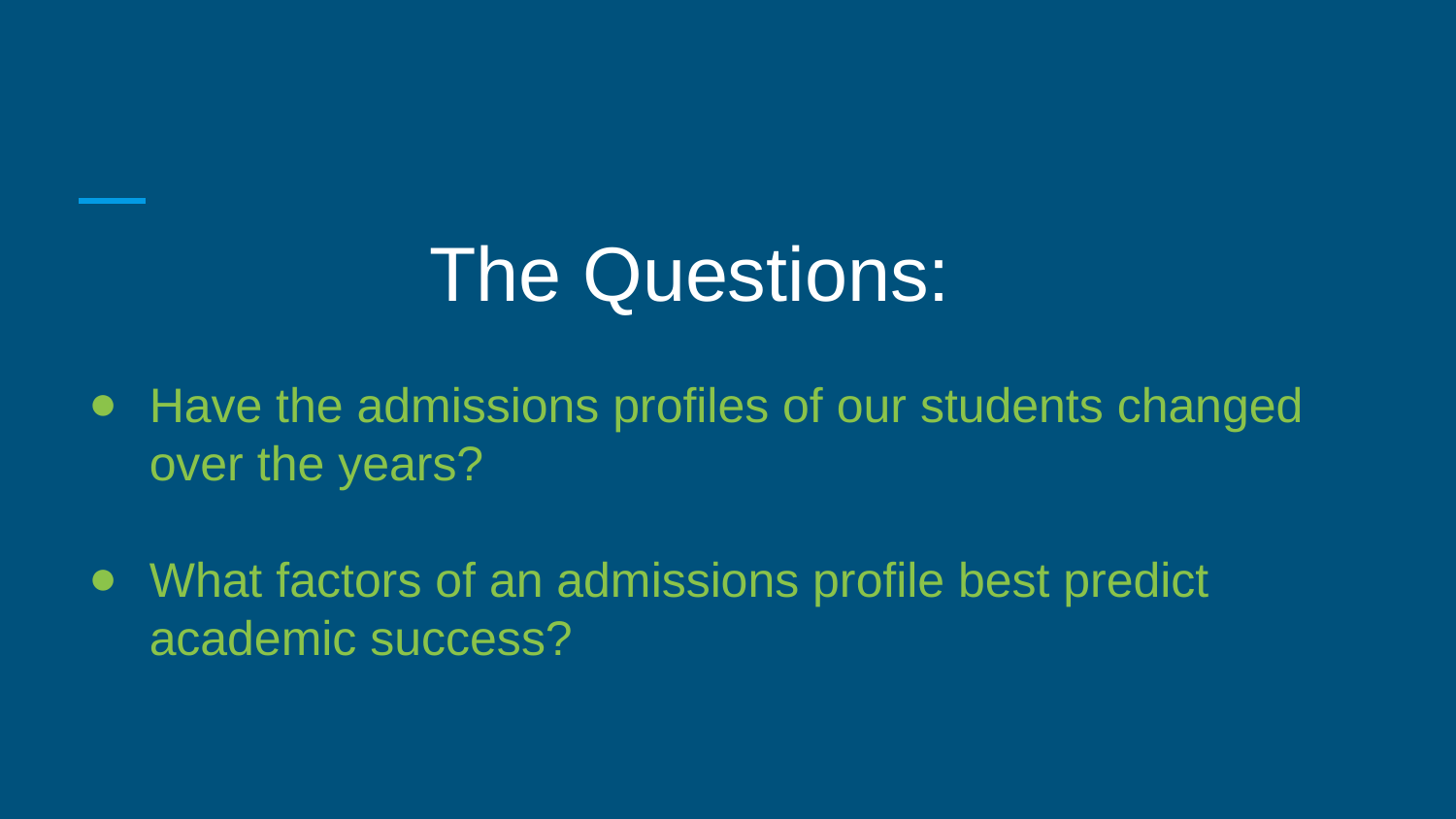

The Questions:
# Have the admissions profiles of our students changed over the years?

What factors of an admissions profile best predict academic success?